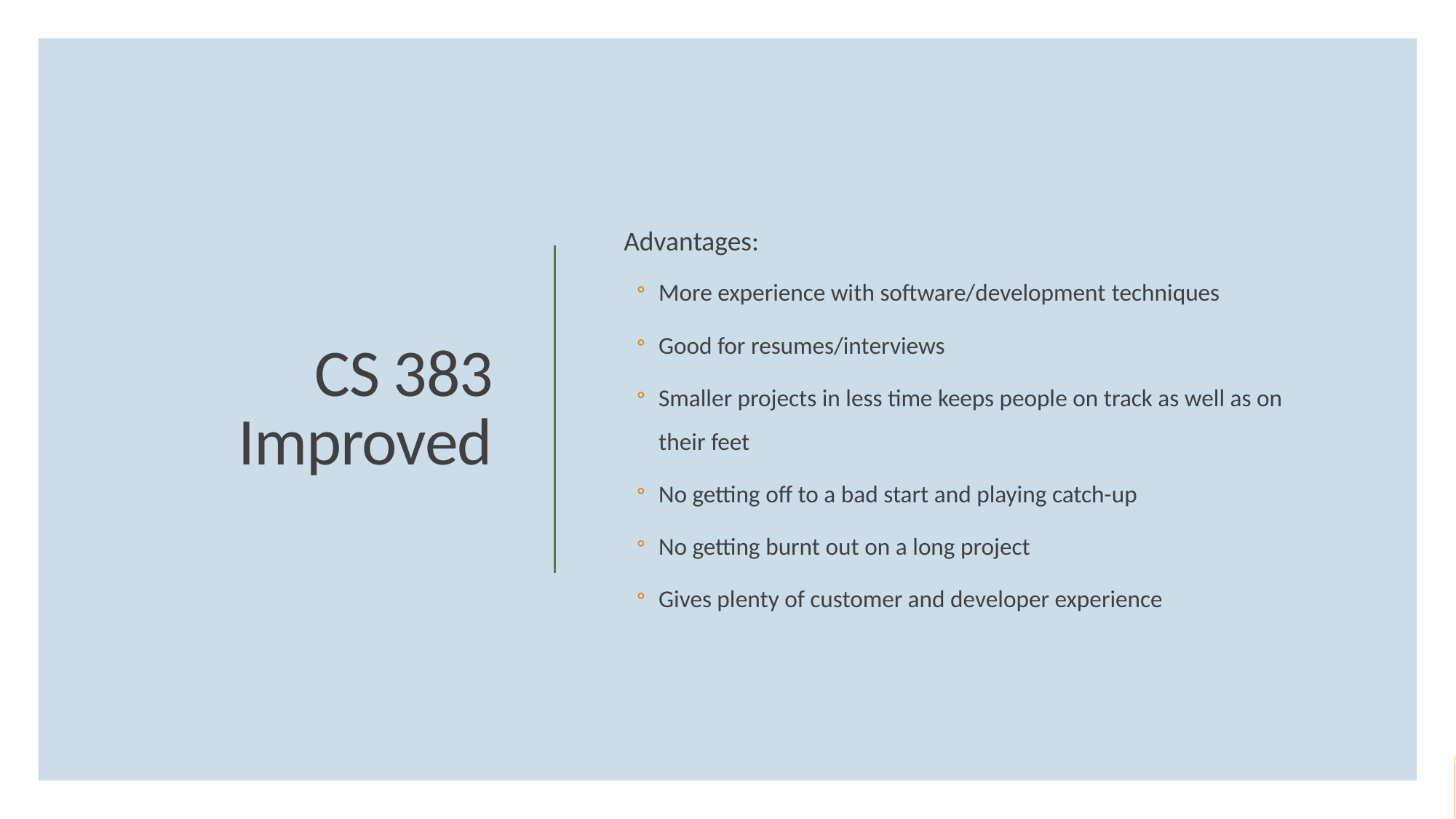

Advantages:
More experience with software/development techniques
Good for resumes/interviews
Smaller projects in less time keeps people on track as well as on their feet
No getting off to a bad start and playing catch-up
No getting burnt out on a long project
Gives plenty of customer and developer experience
# CS 383 Improved